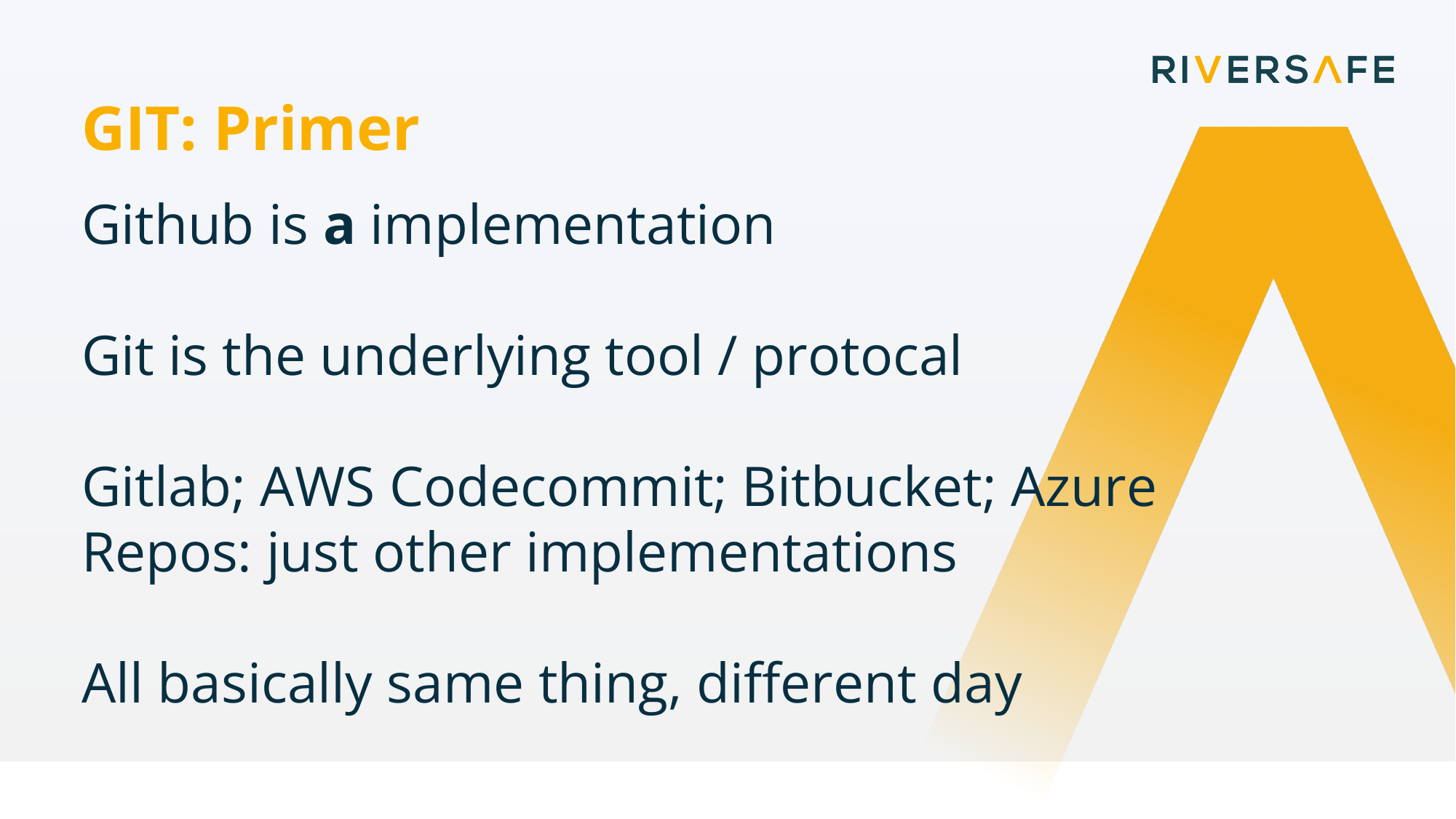

GIT: Primer
Github is a implementation

Git is the underlying tool / protocal

Gitlab; AWS Codecommit; Bitbucket; Azure Repos: just other implementations

All basically same thing, different day